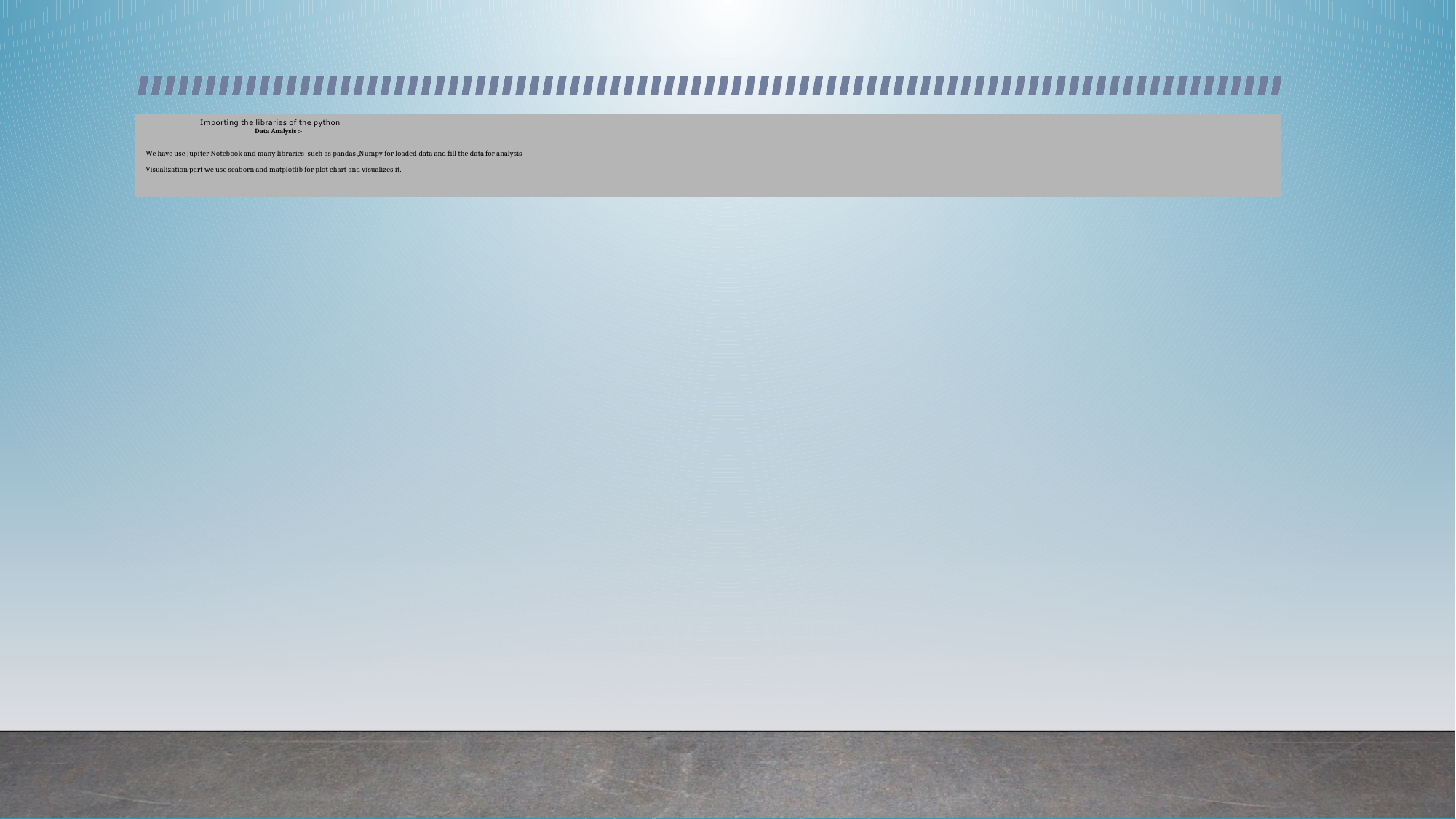

# Importing the libraries of the python Data Analysis :-     We have use Jupiter Notebook and many libraries  such as pandas ,Numpy for loaded data and fill the data for analysis   Visualization part we use seaborn and matplotlib for plot chart and visualizes it.